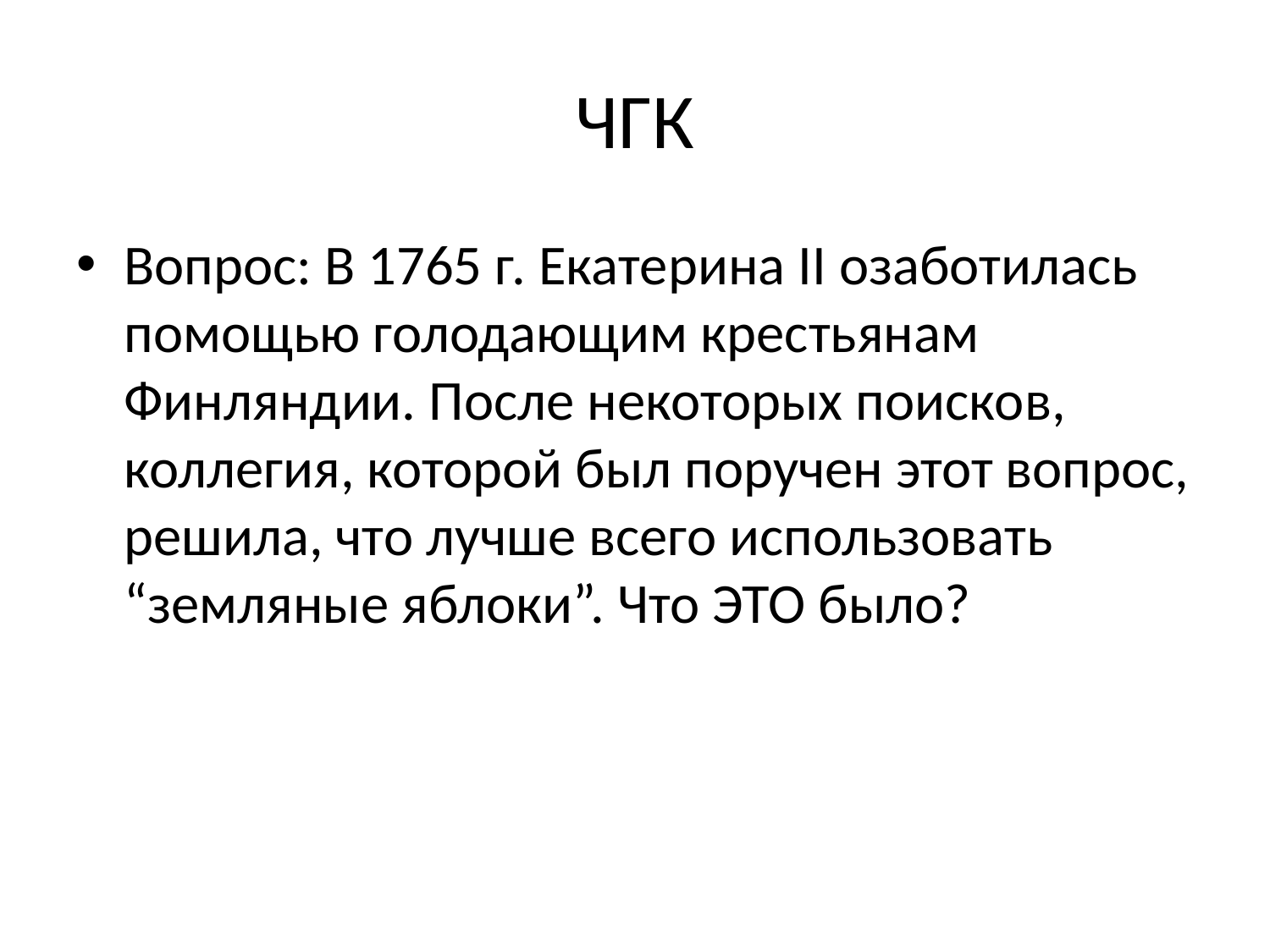

# ЧГК
Вопрос: В 1765 г. Екатерина II озаботилась помощью голодающим крестьянам Финляндии. После некоторых поисков, коллегия, которой был поручен этот вопрос, решила, что лучше всего использовать “земляные яблоки”. Что ЭТО было?